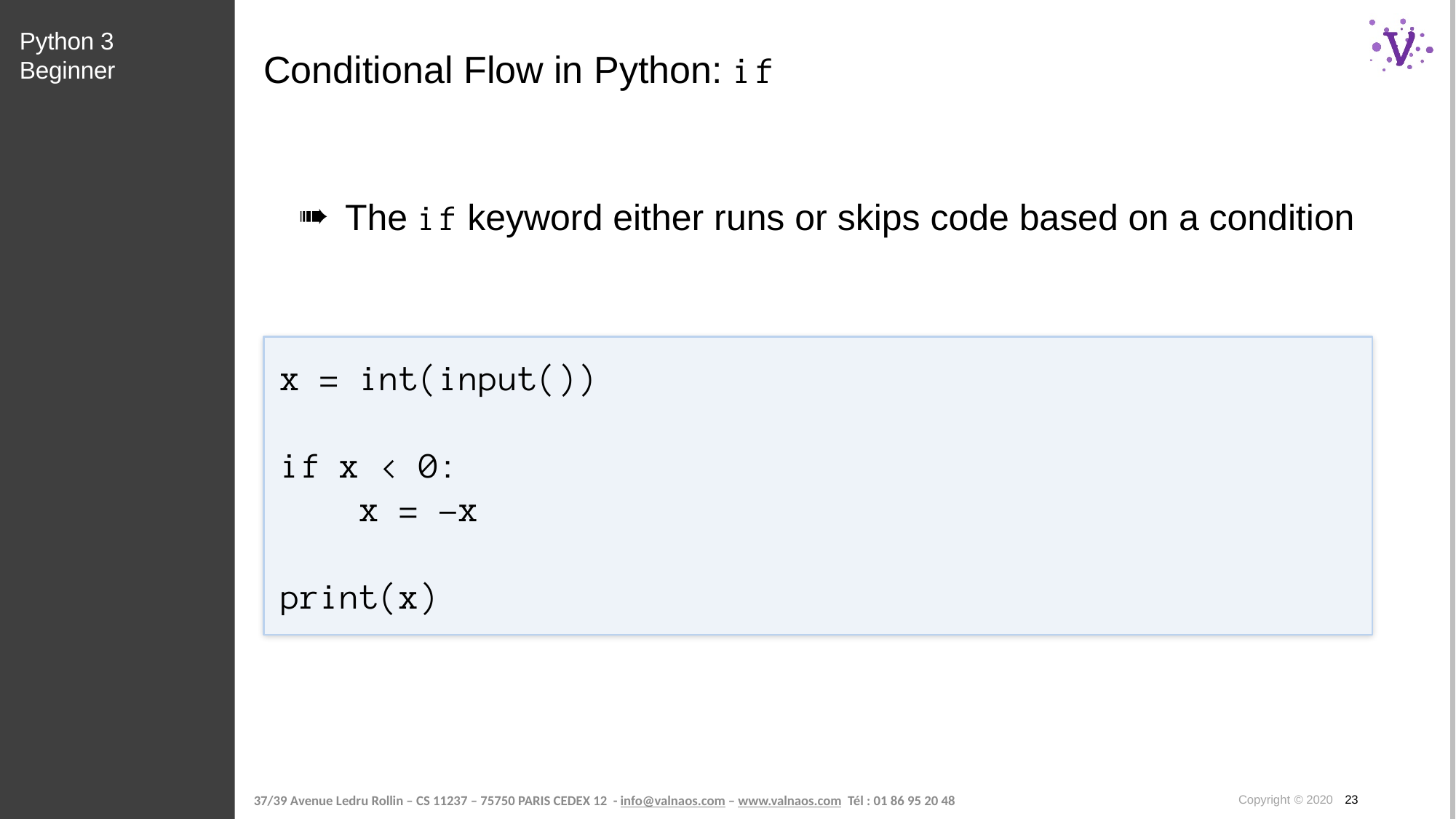

Python 3 Beginner
# Conditional Flow in Python: if
The if keyword either runs or skips code based on a condition
x = int(input())

if x < 0:
    x = -x

print(x)
Copyright © 2020   23